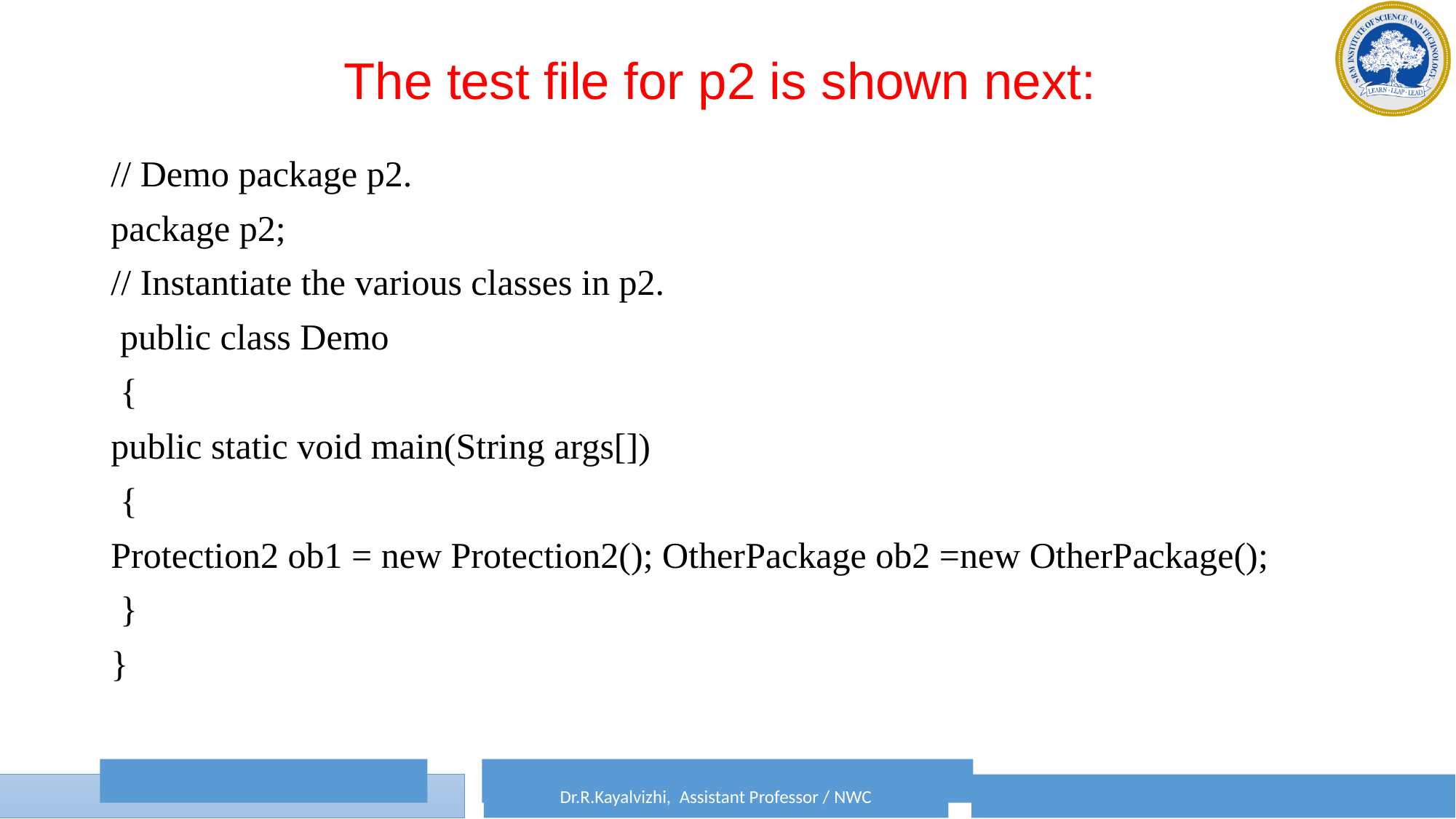

# The test file for p2 is shown next:
// Demo package p2.
package p2;
// Instantiate the various classes in p2.
 public class Demo
 {
public static void main(String args[])
 {
Protection2 ob1 = new Protection2(); OtherPackage ob2 =new OtherPackage();
 }
}

Dr.P.Rama,  Assistant Professor / SRM CTECH
Dr.R.Kayalvizhi,  Assistant Professor / NWC

202